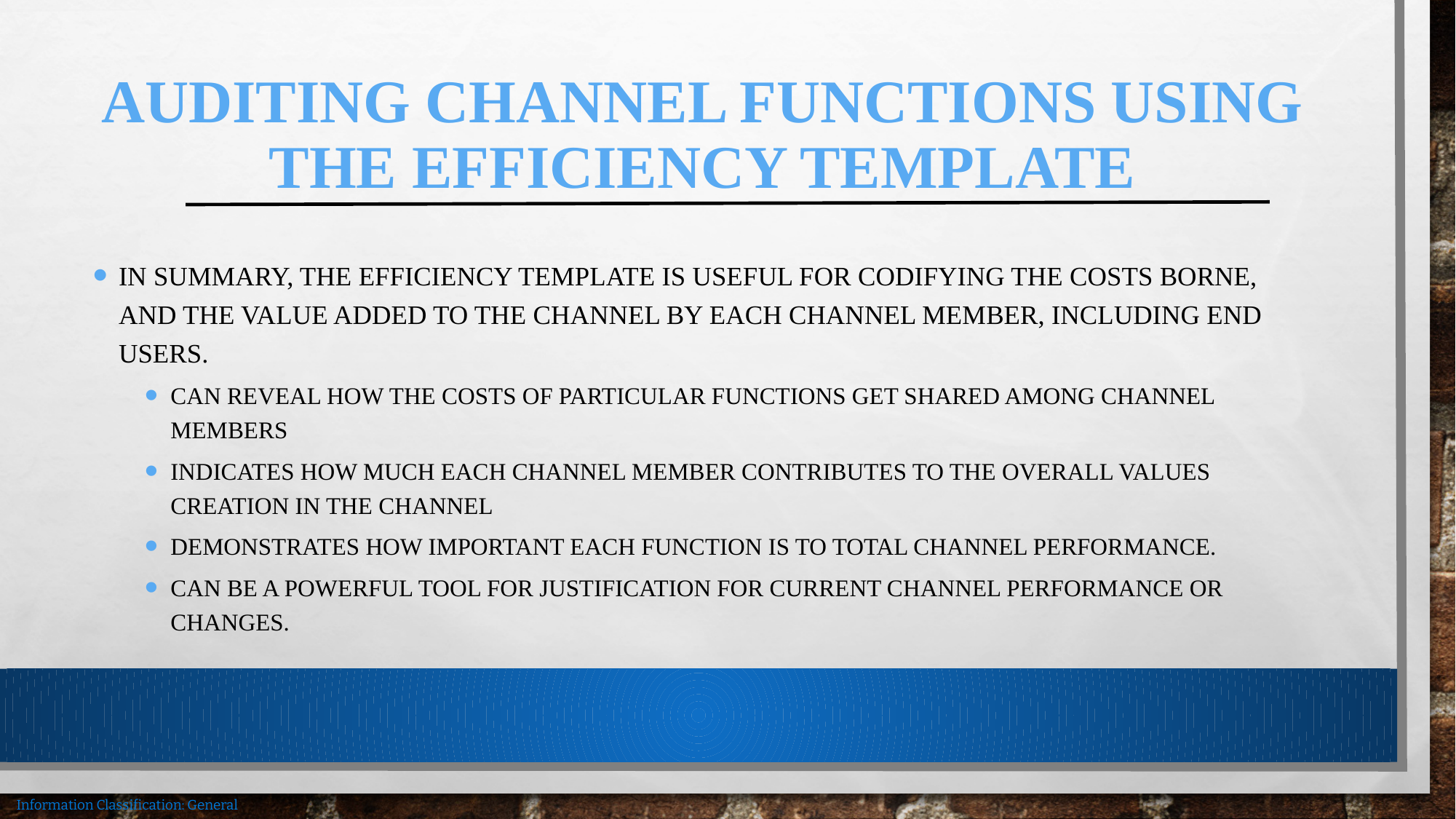

# Auditing Channel Functions Using the Efficiency Template
In summary, the efficiency template is useful for codifying the costs borne, and the value added to the channel by each channel member, including end users.
Can reveal how the costs of particular functions get shared among channel members
Indicates how much each channel member contributes to the overall values creation in the channel
Demonstrates how important each function is to total channel performance.
Can be a powerful tool for justification for current channel performance or changes.